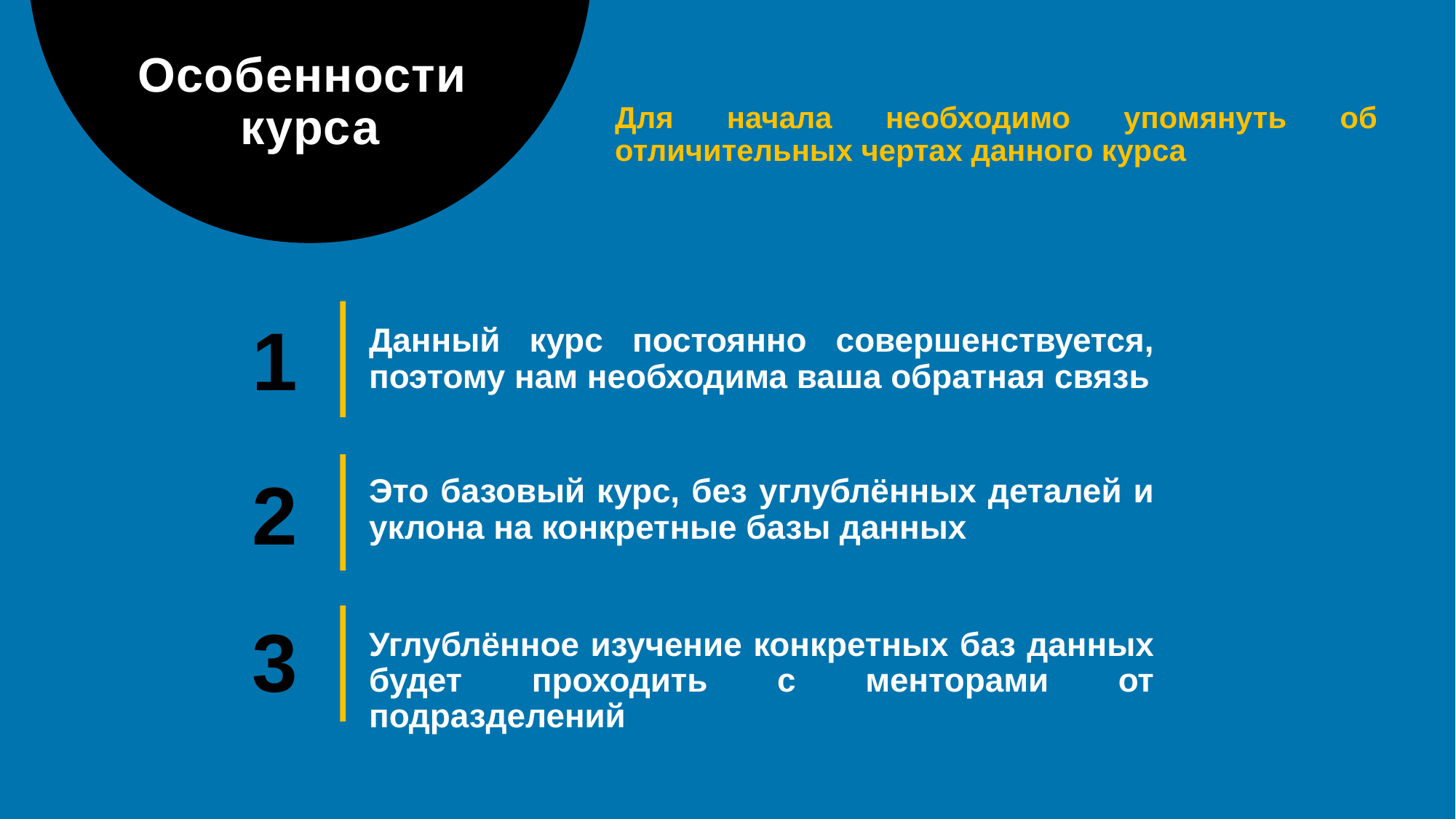

# Особенности курса

Для начала необходимо упомянуть об отличительных чертах данного курса

1
Данный курс постоянно совершенствуется, поэтому нам необходима ваша обратная связь

2
Это базовый курс, без углублённых деталей и уклона на конкретные базы данных

3
Углублённое изучение конкретных баз данных будет проходить с менторами от подразделений